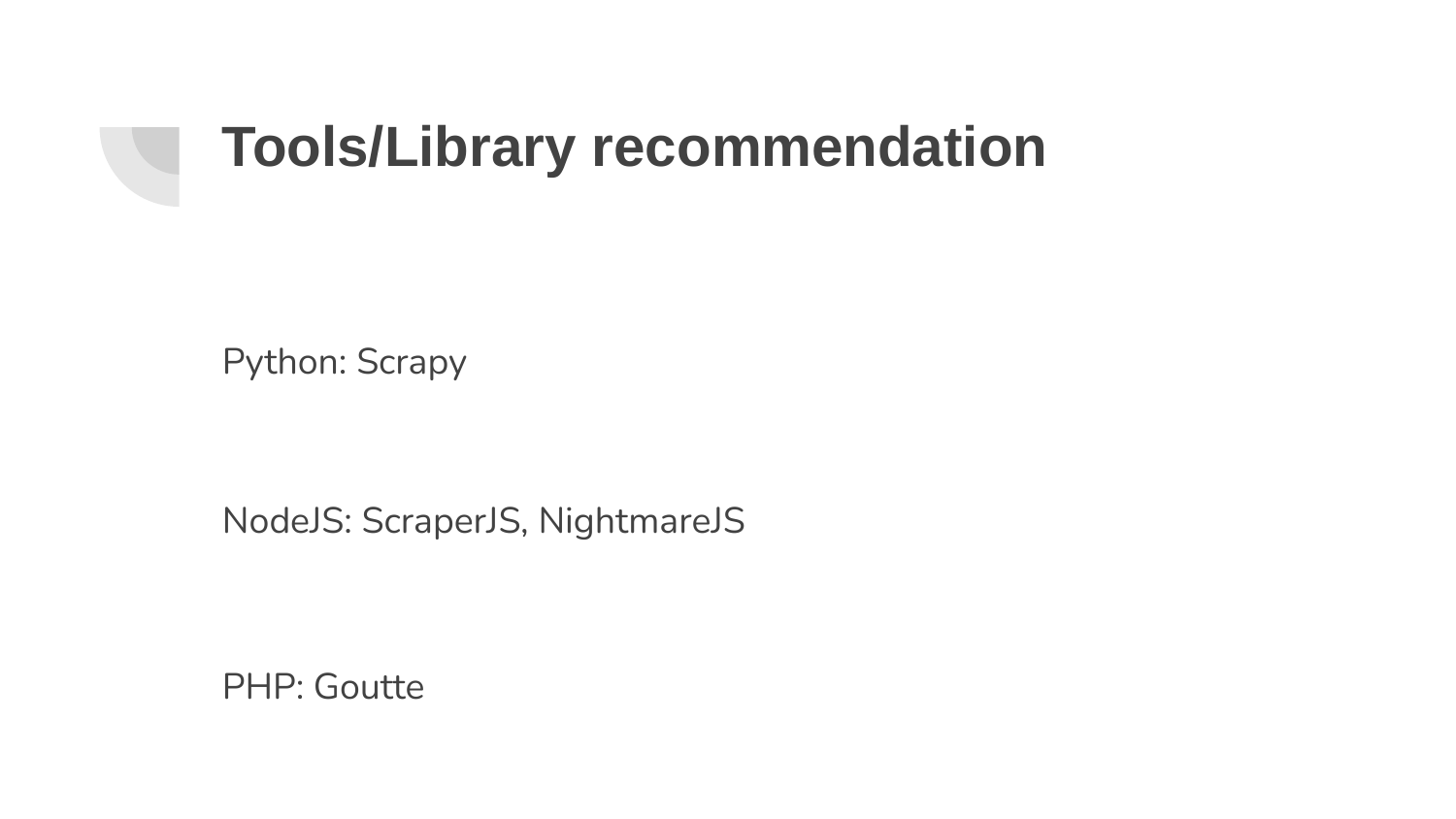

# Tools/Library recommendation
Python: Scrapy

NodeJS: ScraperJS, NightmareJS

PHP: Goutte